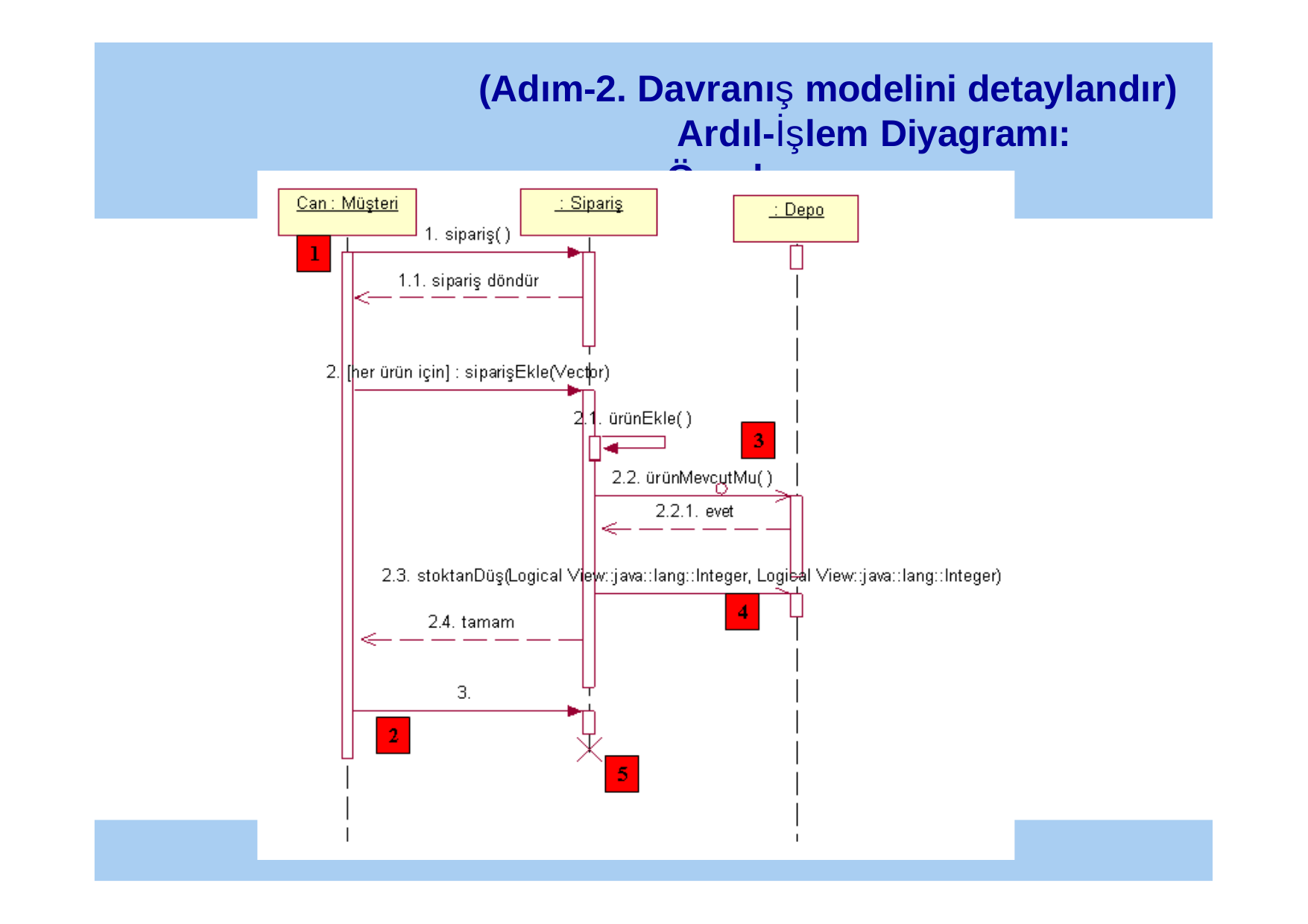

# (Adım-2. Davranış modelini detaylandır)  Ardıl-İşlem Diyagramı: Örnek